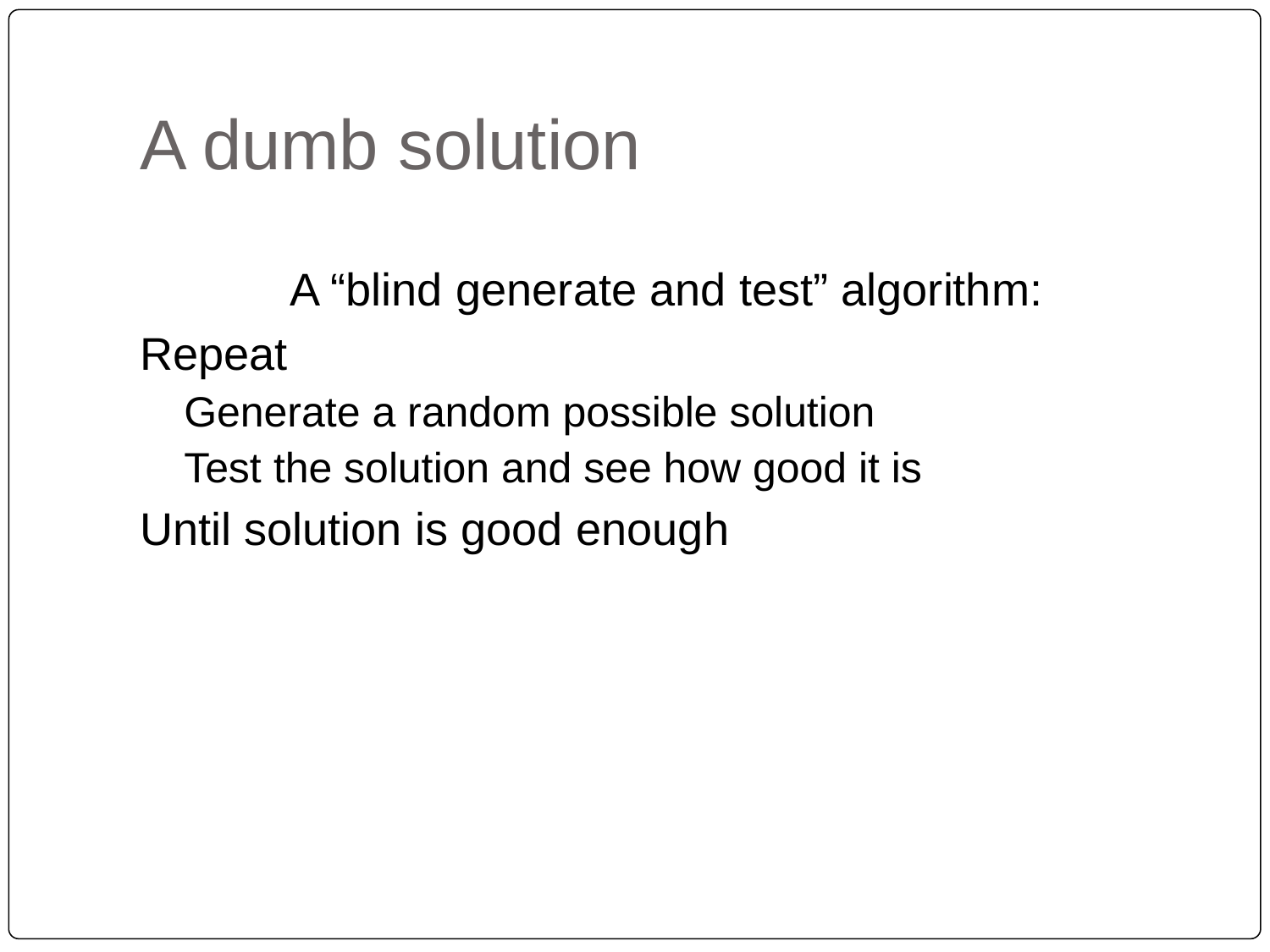

# A dumb solution
A “blind generate and test” algorithm:
Repeat
Generate a random possible solution
Test the solution and see how good it is
Until solution is good enough